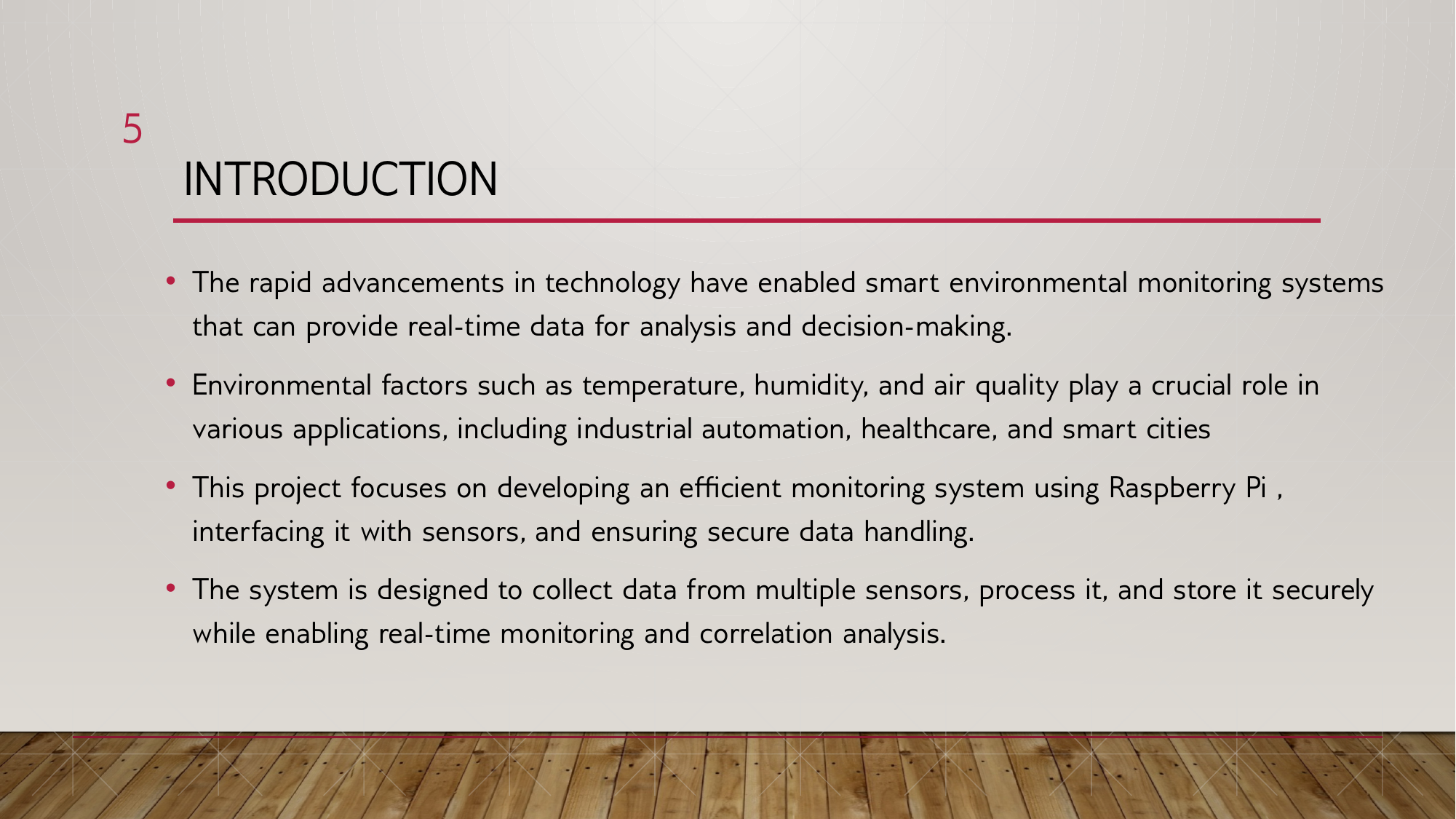

5
# Introduction
The rapid advancements in technology have enabled smart environmental monitoring systems that can provide real-time data for analysis and decision-making.
Environmental factors such as temperature, humidity, and air quality play a crucial role in various applications, including industrial automation, healthcare, and smart cities
This project focuses on developing an efficient monitoring system using Raspberry Pi , interfacing it with sensors, and ensuring secure data handling.
The system is designed to collect data from multiple sensors, process it, and store it securely while enabling real-time monitoring and correlation analysis.